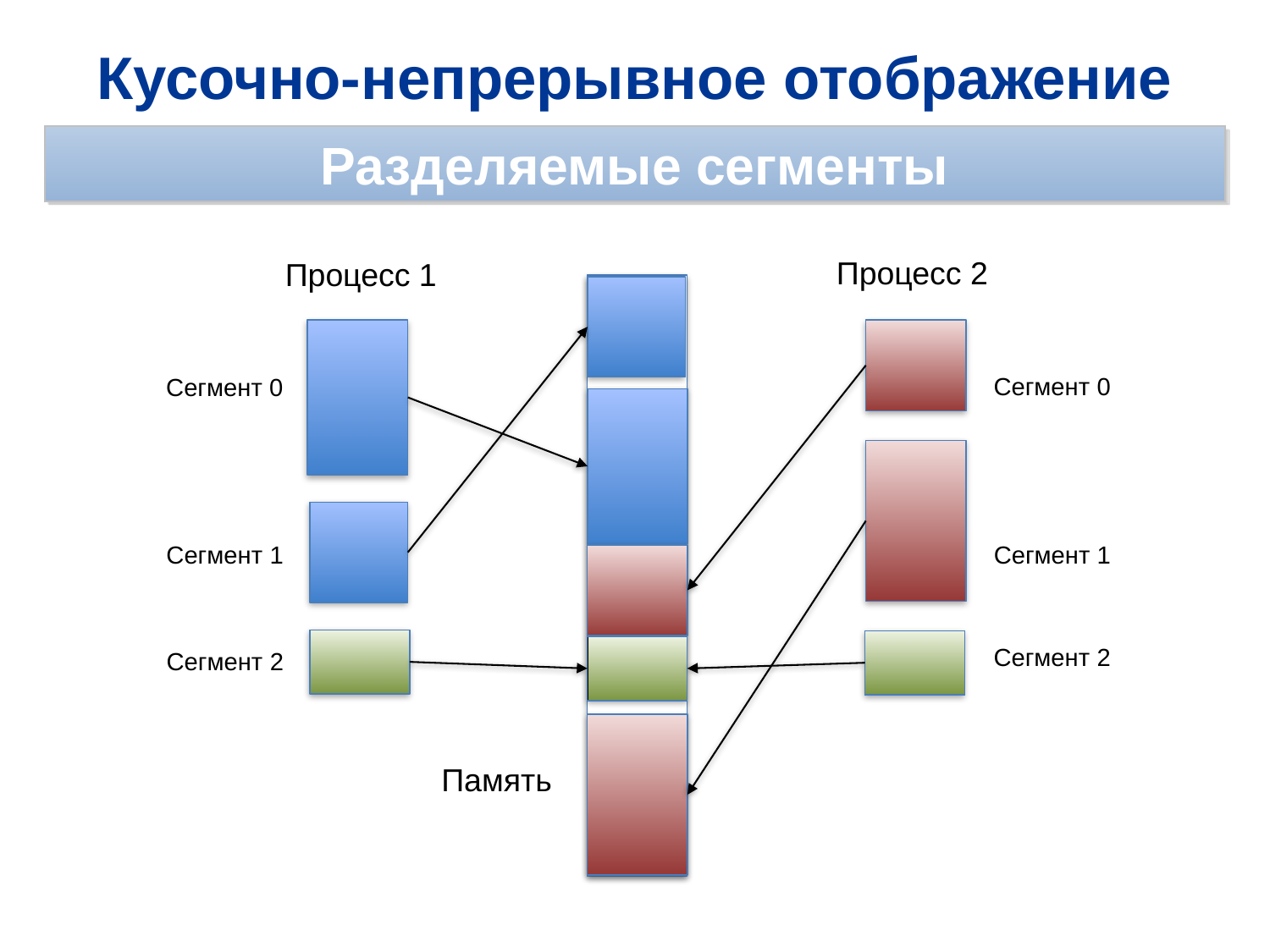

Кусочно-непрерывное отображение
Разделяемые сегменты
Процесс 2
Процесс 1

Сегмент 0
Сегмент 0

Сегмент 1
Сегмент 1

Сегмент 2

Сегмент 2

Память